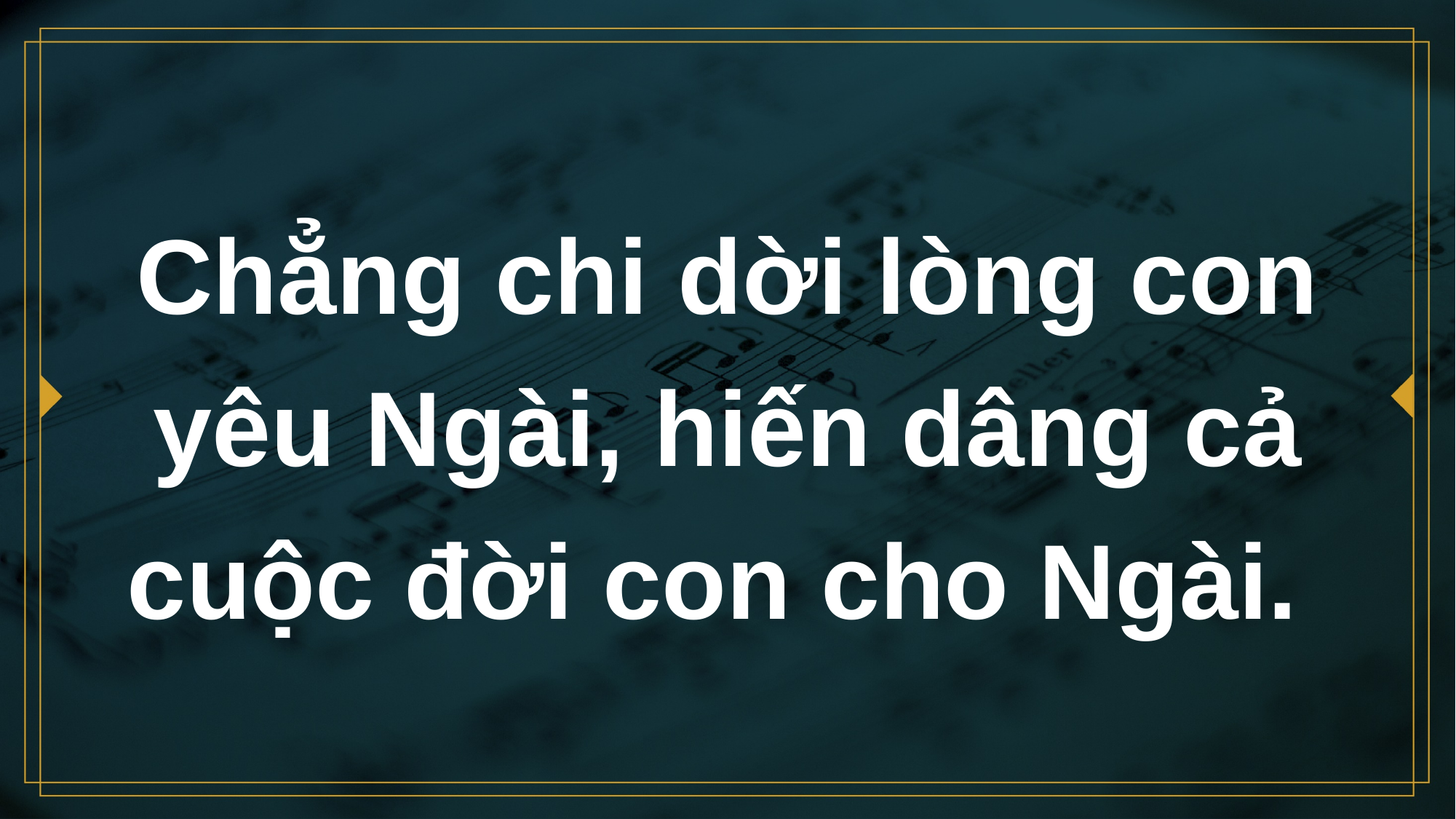

# Chẳng chi dời lòng con yêu Ngài, hiến dâng cả cuộc đời con cho Ngài.